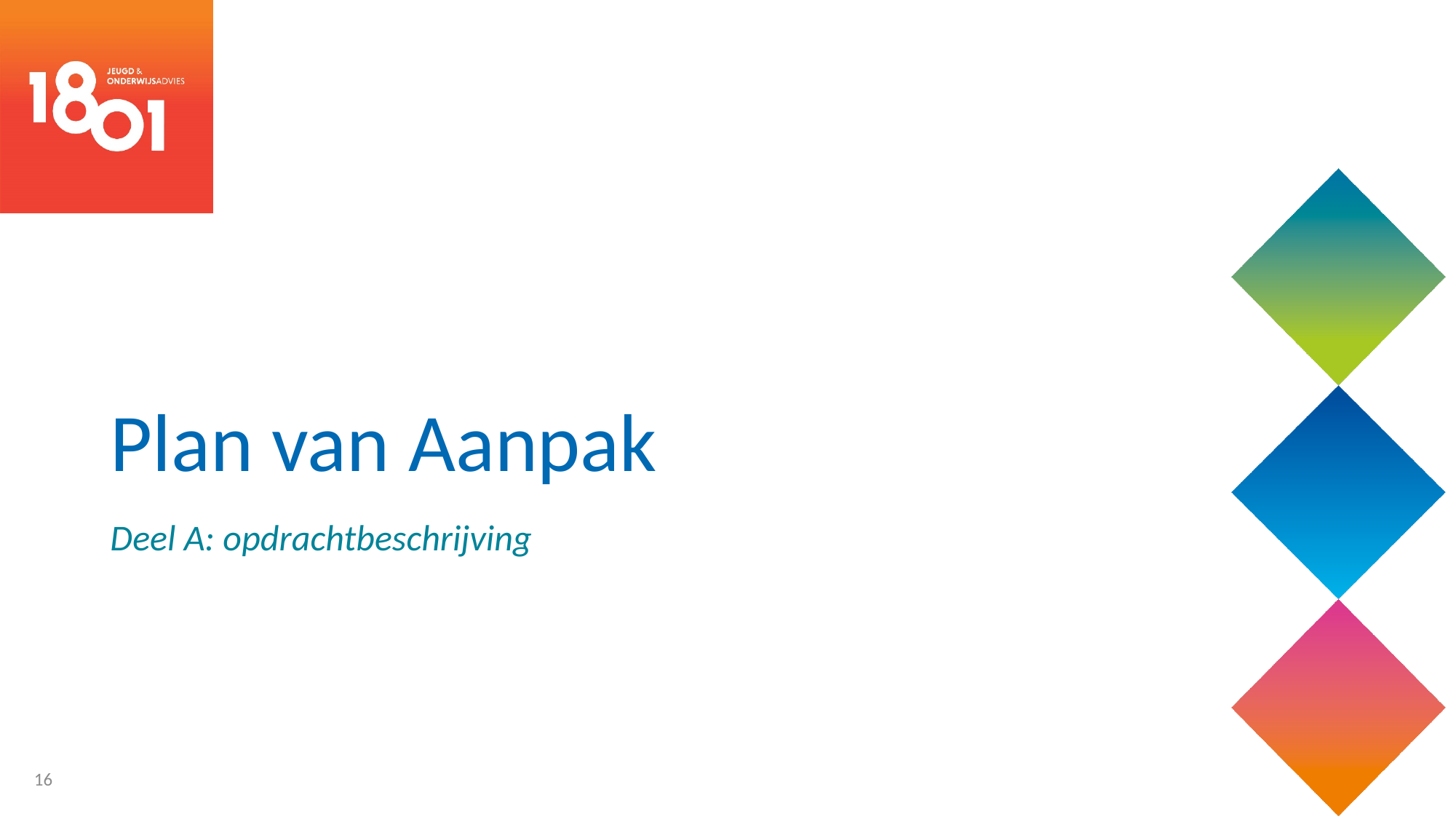

# Plan van Aanpak
Deel A: opdrachtbeschrijving
16